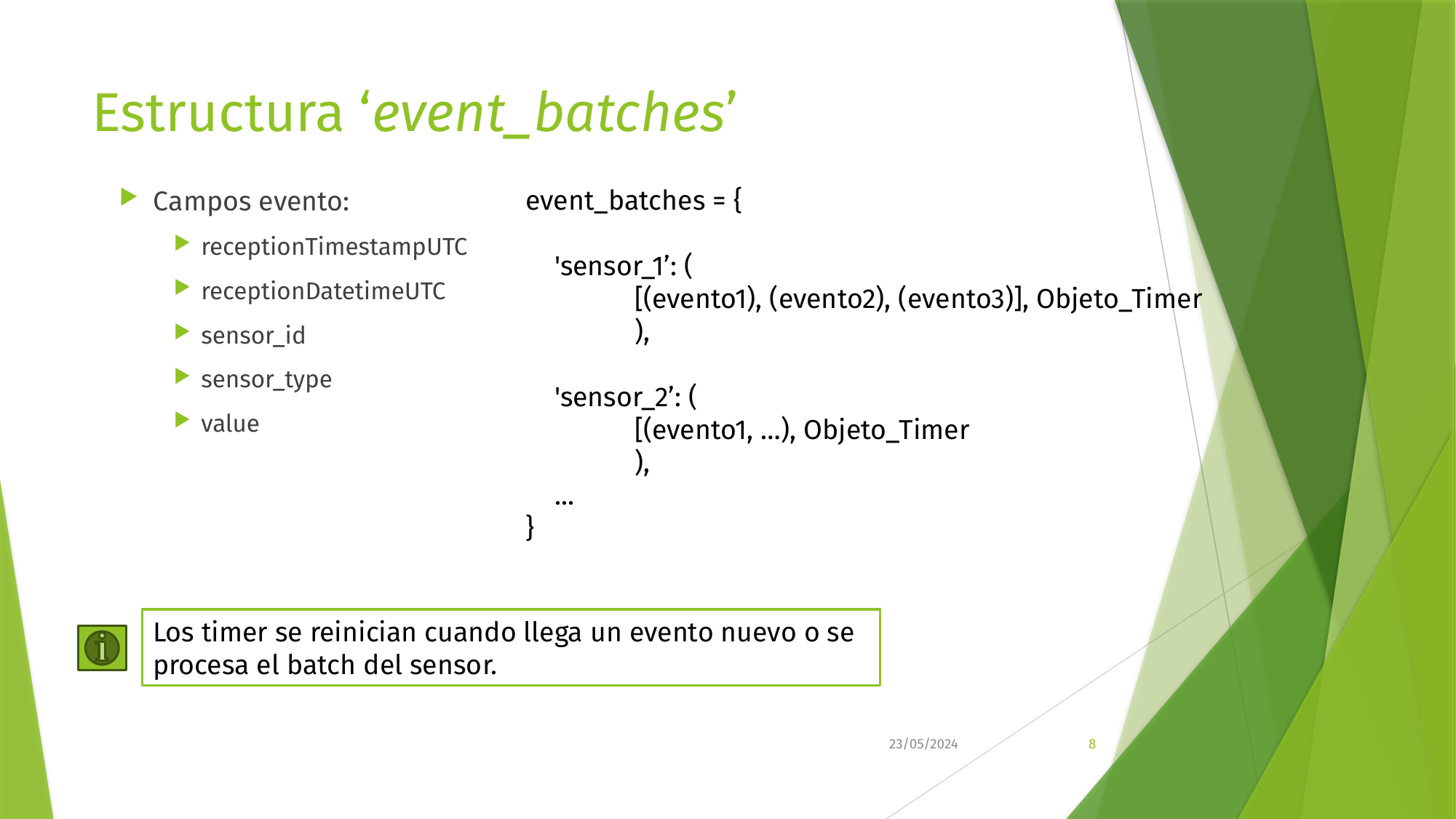

# Estructura ‘event_batches’
Campos evento:
receptionTimestampUTC
receptionDatetimeUTC
sensor_id
sensor_type
value

event_batches = {

    'sensor_1’: (
	[(evento1), (evento2), (evento3)], Objeto_Timer
	),

    'sensor_2’: (
	[(evento1, …), Objeto_Timer
	),
    ...
}
Los timer se reinician cuando llega un evento nuevo o se procesa el batch del sensor.

23/05/2024
8